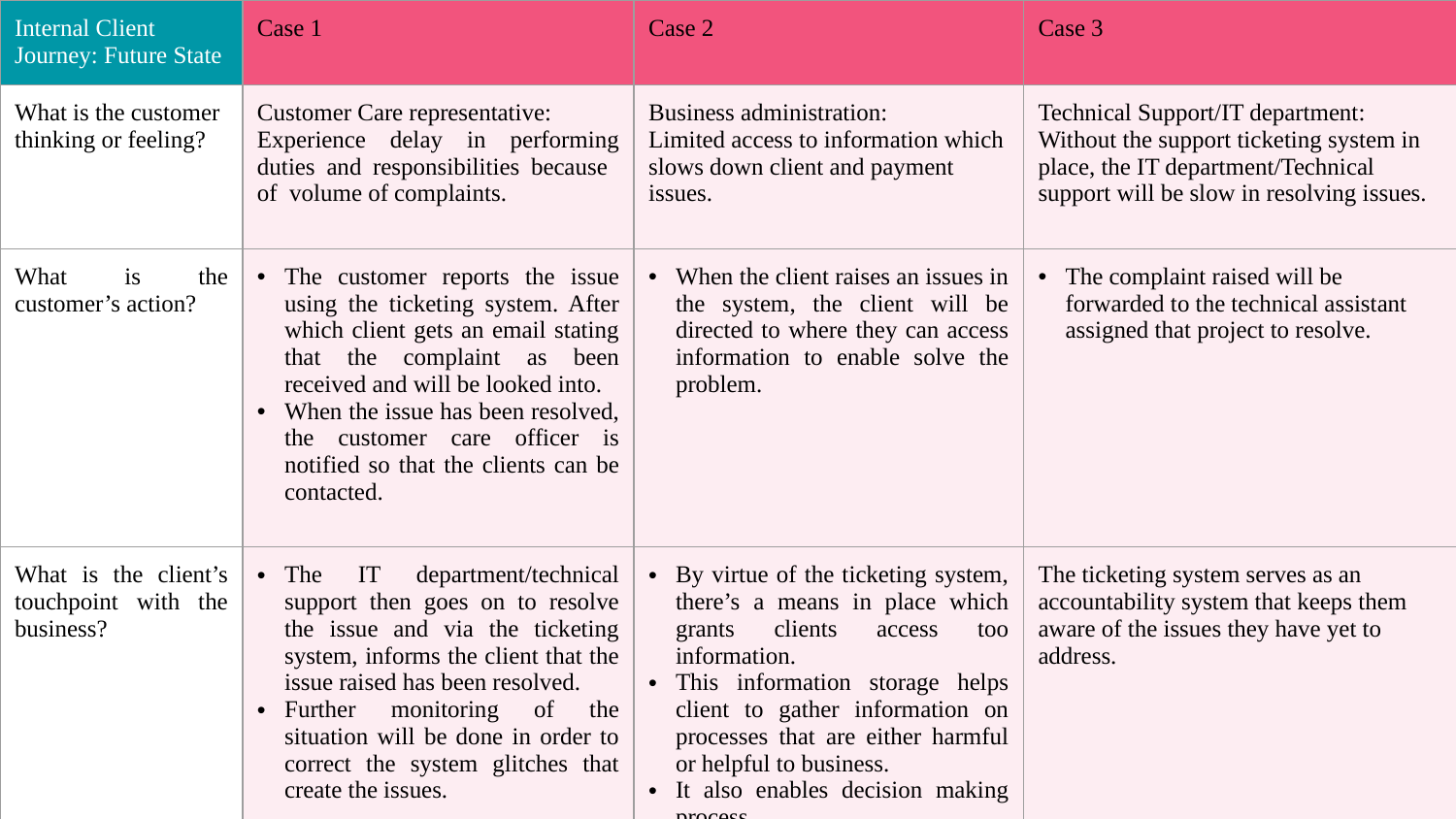

| Internal Client Journey: Future State | Case 1 | Case 2 | Case 3 |
| --- | --- | --- | --- |
| What is the customer thinking or feeling? | Customer Care representative: Experience delay in performing duties and responsibilities because of volume of complaints. | Business administration: Limited access to information which slows down client and payment issues. | Technical Support/IT department: Without the support ticketing system in place, the IT department/Technical support will be slow in resolving issues. |
| What is the customer’s action? | The customer reports the issue using the ticketing system. After which client gets an email stating that the complaint as been received and will be looked into. When the issue has been resolved, the customer care officer is notified so that the clients can be contacted. | When the client raises an issues in the system, the client will be directed to where they can access information to enable solve the problem. | The complaint raised will be forwarded to the technical assistant assigned that project to resolve. |
| What is the client’s touchpoint with the business? | The IT department/technical support then goes on to resolve the issue and via the ticketing system, informs the client that the issue raised has been resolved. Further monitoring of the situation will be done in order to correct the system glitches that create the issues. | By virtue of the ticketing system, there’s a means in place which grants clients access too information. This information storage helps client to gather information on processes that are either harmful or helpful to business. It also enables decision making process. | The ticketing system serves as an accountability system that keeps them aware of the issues they have yet to address. |
| How does the above section differ than the current or previous state? | Direct contact between the client and the IT department/technical support enables faster resolution of complaints. It also leaves a trail which clients ca visit when confronted with similar situations. | Even though in the old system someone from technical support will call or speak to the concerned employee to check if the issue has been rectified, with the ticketing system a trail is left which can always be revisited by the client to monitor the progress of the complaint lodged. | The internal clients don’t have to emails to monitor the complaints lodged. They can track their complaints via the ticketing system |
| Why do we feel this will alter the cclients journey? | This will alter the clients journey because when the clients issues are resolved faster, the client will become more effective at their job. | When these internal clients have access to timely information, the decisions taken would be reflective of the current reality of the company’s activities in terms of payment packages, demographics, market share, and customer needs. | With more information, and automated processes, technical support with be able to provide more personalized services to both external and internal clients. |